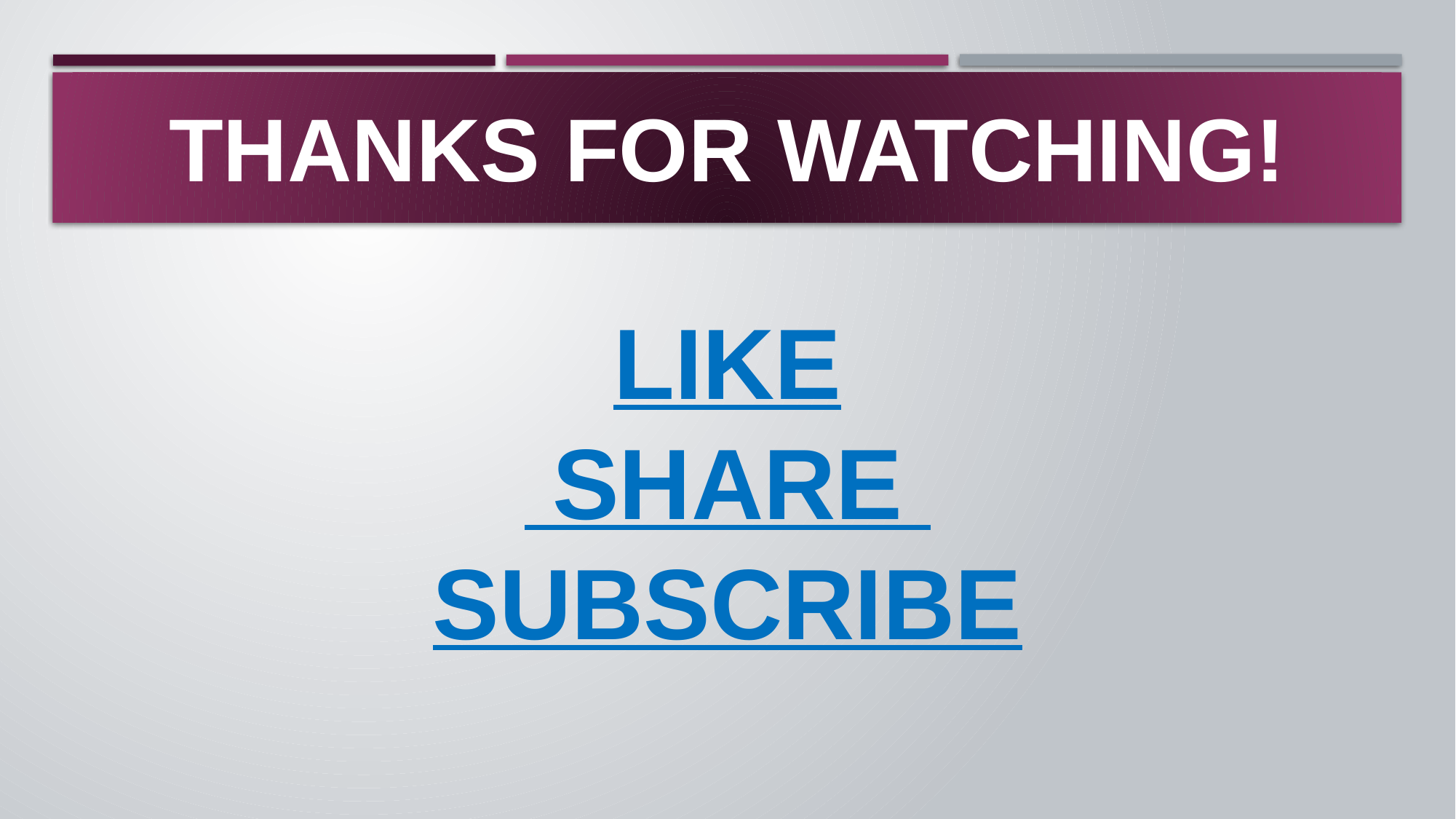

# THANKS FOR WATCHING!
LIKE
 SHARE
SUBSCRIBE